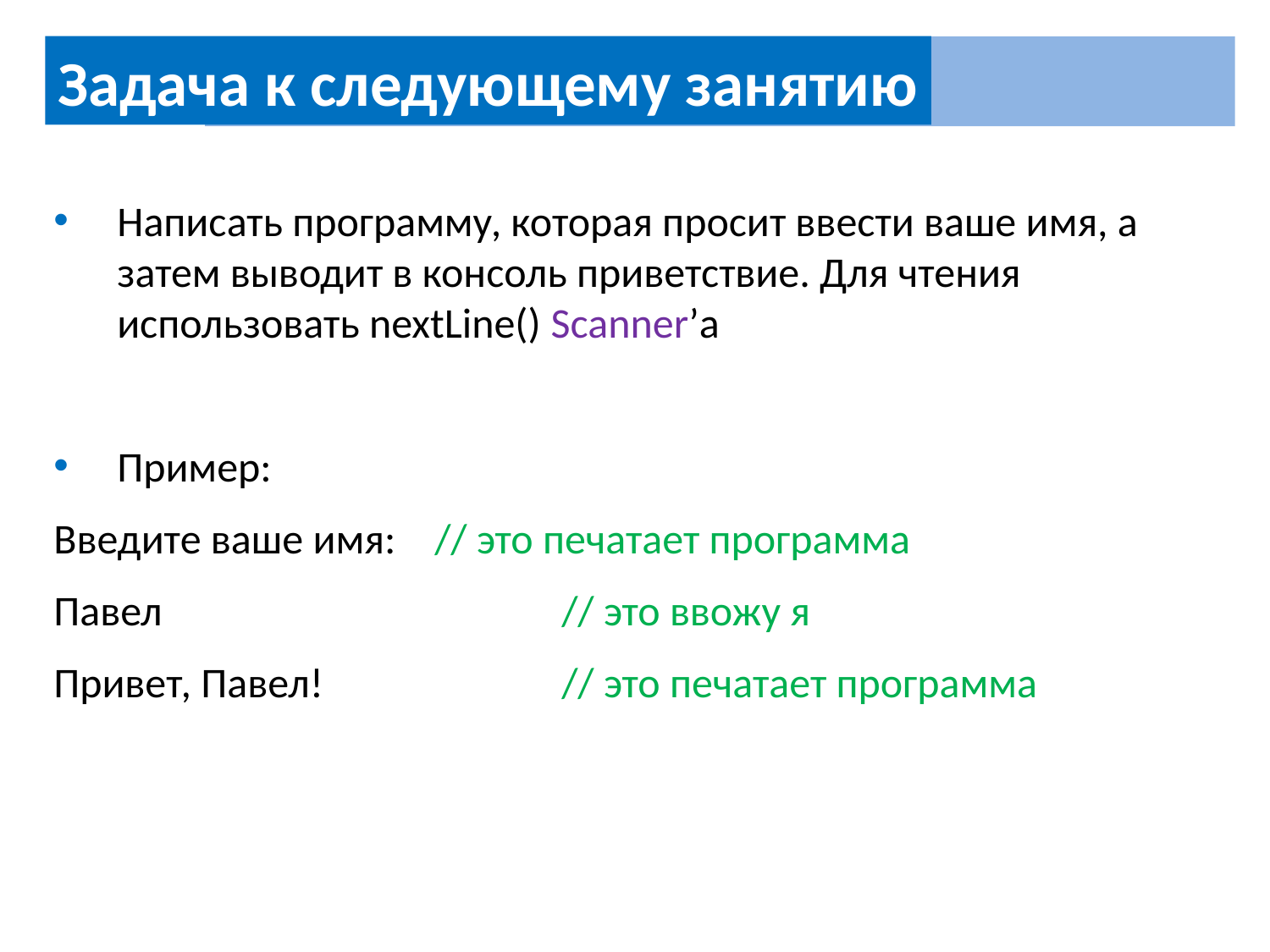

Задача к следующему занятию

Написать программу, которая просит ввести ваше имя, а затем выводит в консоль приветствие. Для чтения использовать nextLine() Scanner’а

Пример:
Введите ваше имя:	// это печатает программа
Павел				// это ввожу я
Привет, Павел!		// это печатает программа